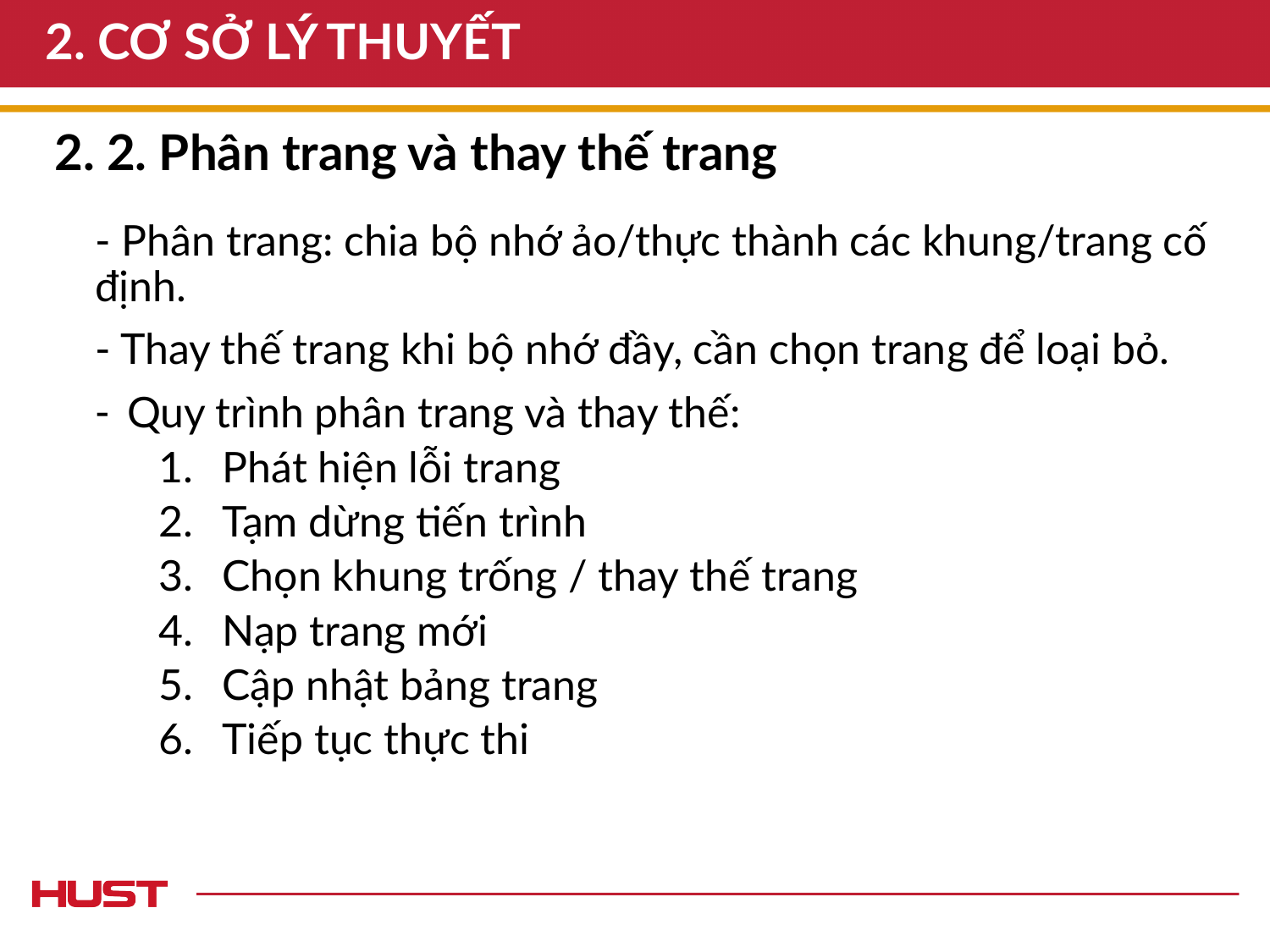

2. CƠ SỞ LÝ THUYẾT
# 2. 2. Phân trang và thay thế trang
- Phân trang: chia bộ nhớ ảo/thực thành các khung/trang cố định.
- Thay thế trang khi bộ nhớ đầy, cần chọn trang để loại bỏ.
Quy trình phân trang và thay thế:
Phát hiện lỗi trang
Tạm dừng tiến trình
Chọn khung trống / thay thế trang
Nạp trang mới
Cập nhật bảng trang
Tiếp tục thực thi